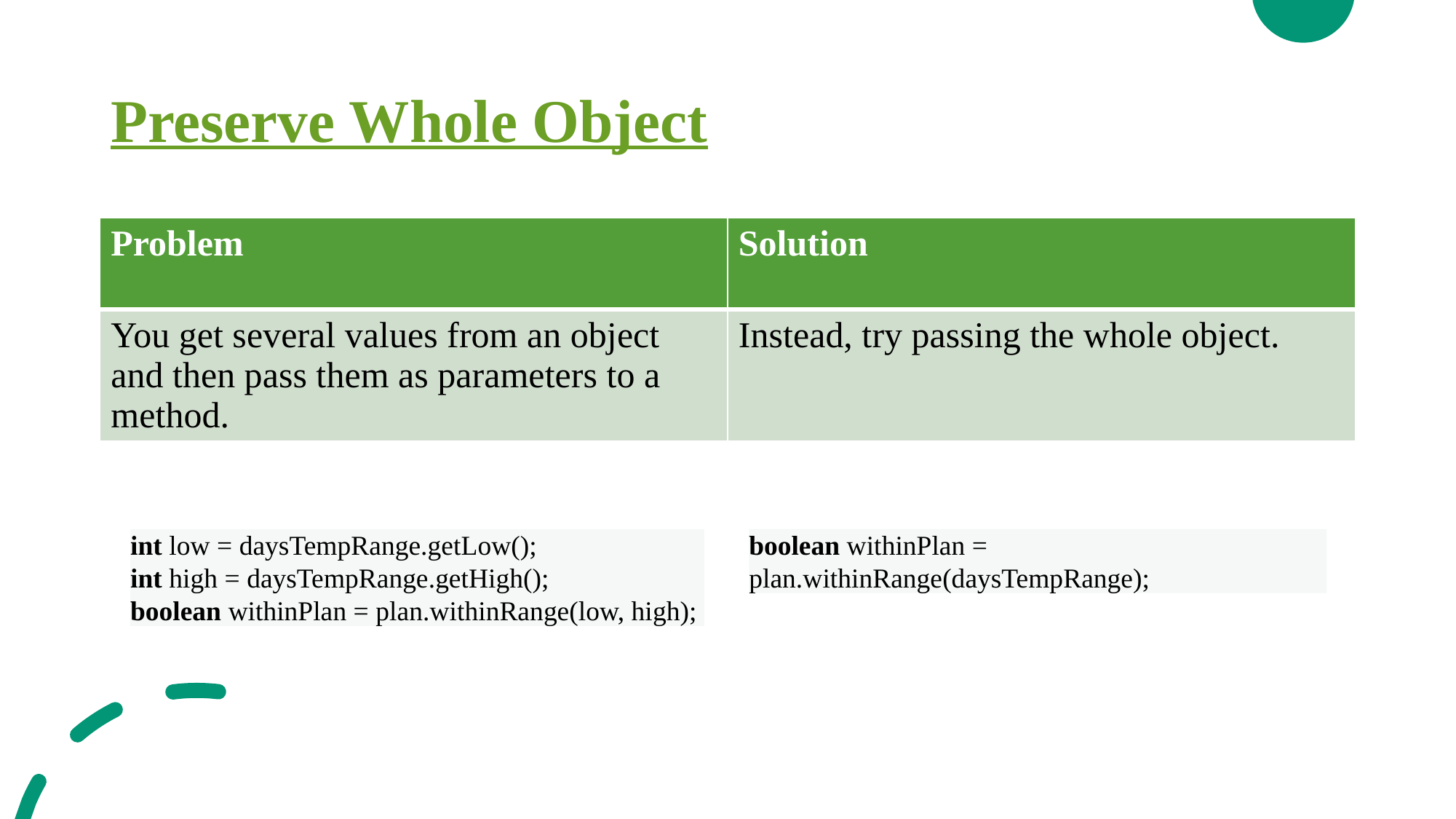

# Preserve Whole Object
| Problem | Solution |
| --- | --- |
| You get several values from an object and then pass them as parameters to a method. | Instead, try passing the whole object. |

int low = daysTempRange.getLow();
int high = daysTempRange.getHigh();
boolean withinPlan = plan.withinRange(low, high);
boolean withinPlan = plan.withinRange(daysTempRange);